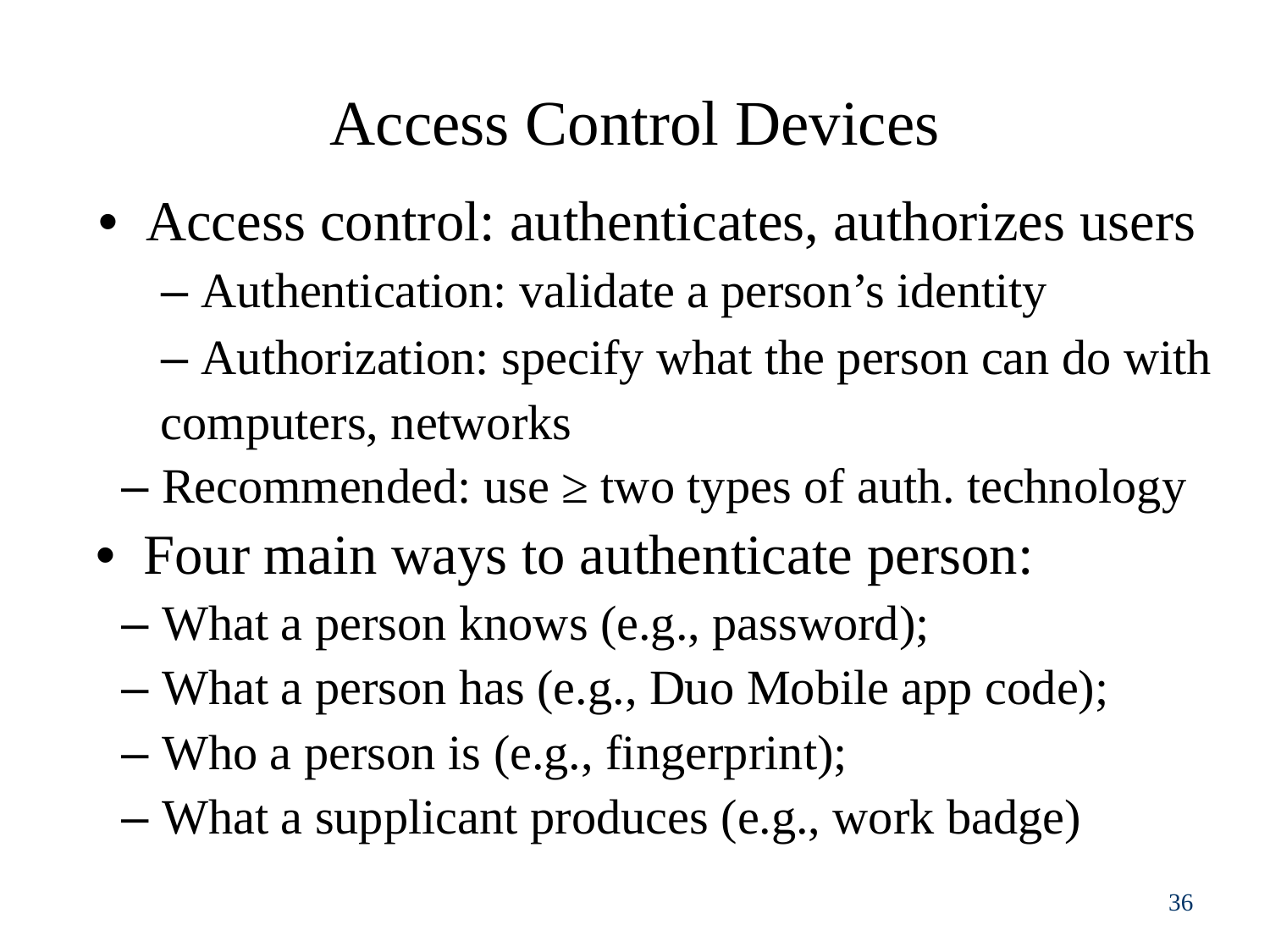

Access Control Devices
• Access control: authenticates, authorizes users
– Authentication: validate a person’s identity
– Authorization: specify what the person can do with
computers, networks
– Recommended: use ≥ two types of auth. technology
• Four main ways to authenticate person:
– What a person knows (e.g., password);
– What a person has (e.g., Duo Mobile app code);
– Who a person is (e.g., fingerprint);
– What a supplicant produces (e.g., work badge)
36